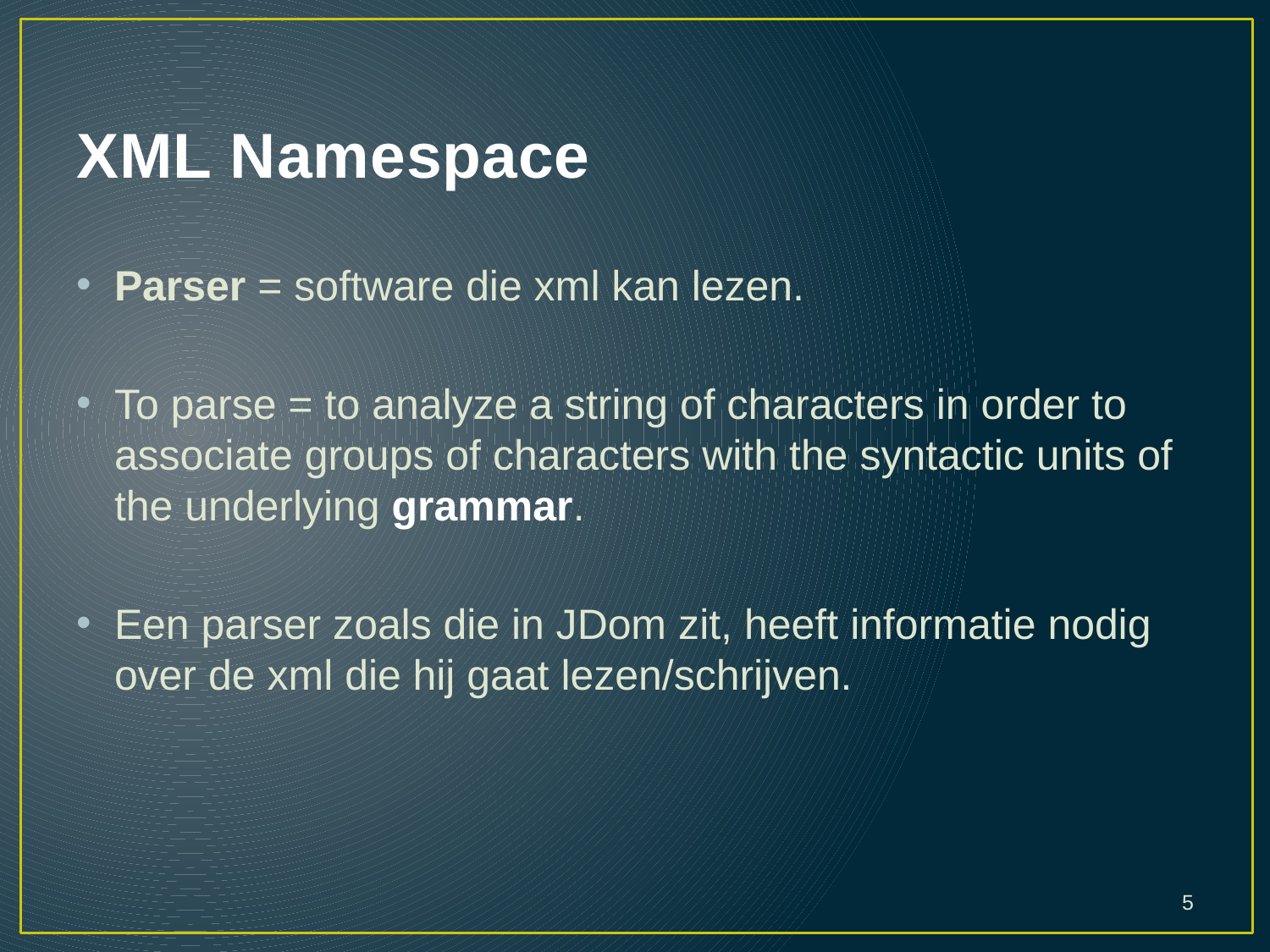

# XML Namespace
Parser = software die xml kan lezen.

To parse = to analyze a string of characters in order to associate groups of characters with the syntactic units of the underlying grammar.

Een parser zoals die in JDom zit, heeft informatie nodig over de xml die hij gaat lezen/schrijven.
5